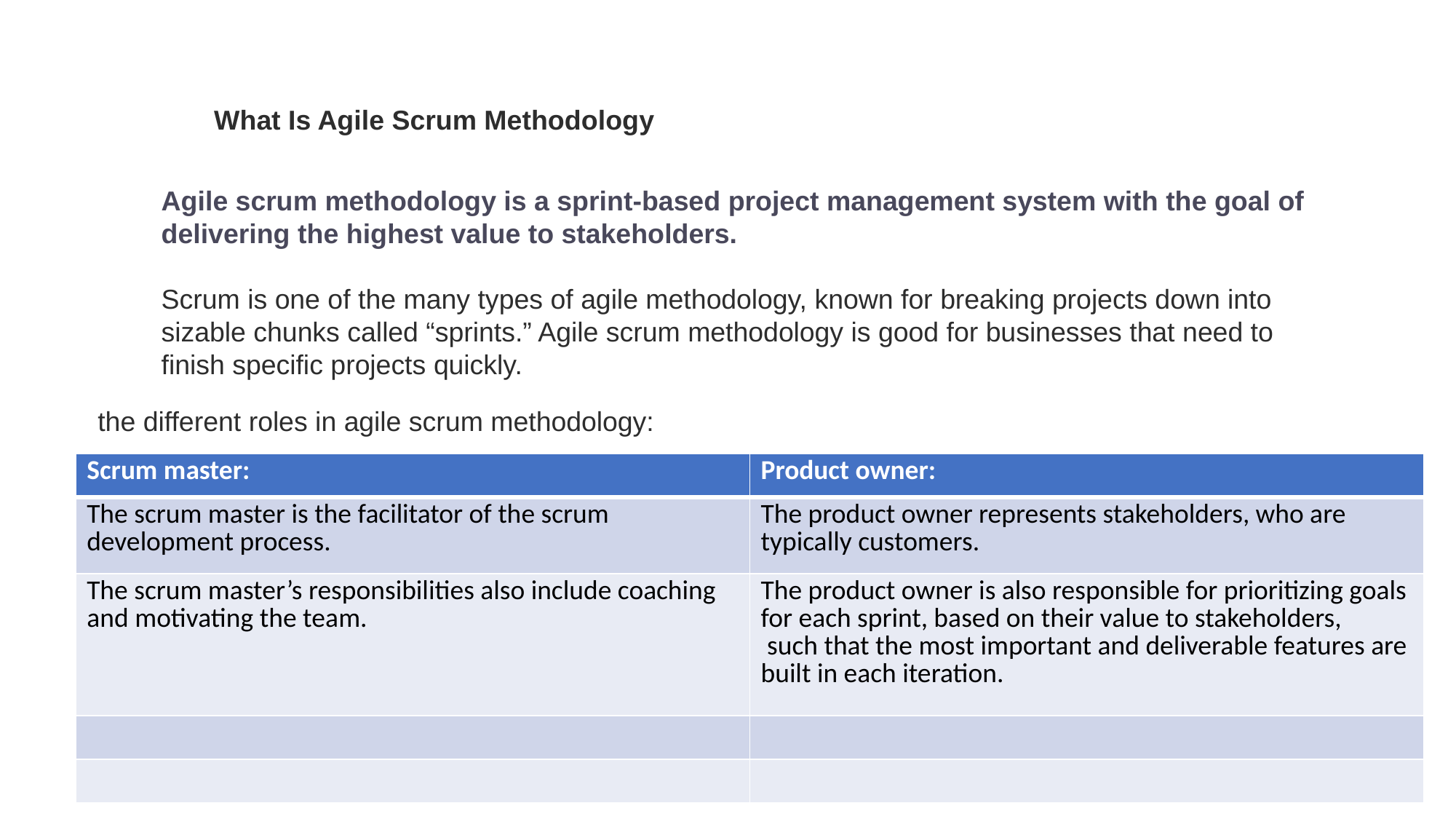

What Is Agile Scrum Methodology
Agile scrum methodology is a sprint-based project management system with the goal of delivering the highest value to stakeholders.

Scrum is one of the many types of agile methodology, known for breaking projects down into sizable chunks called “sprints.” Agile scrum methodology is good for businesses that need to finish specific projects quickly.
the different roles in agile scrum methodology:
| Scrum master: | Product owner: |
| --- | --- |
| The scrum master is the facilitator of the scrum development process. | The product owner represents stakeholders, who are typically customers. |
| The scrum master’s responsibilities also include coaching and motivating the team. | The product owner is also responsible for prioritizing goals for each sprint, based on their value to stakeholders,  such that the most important and deliverable features are built in each iteration. |
|  |  |
|  |  |